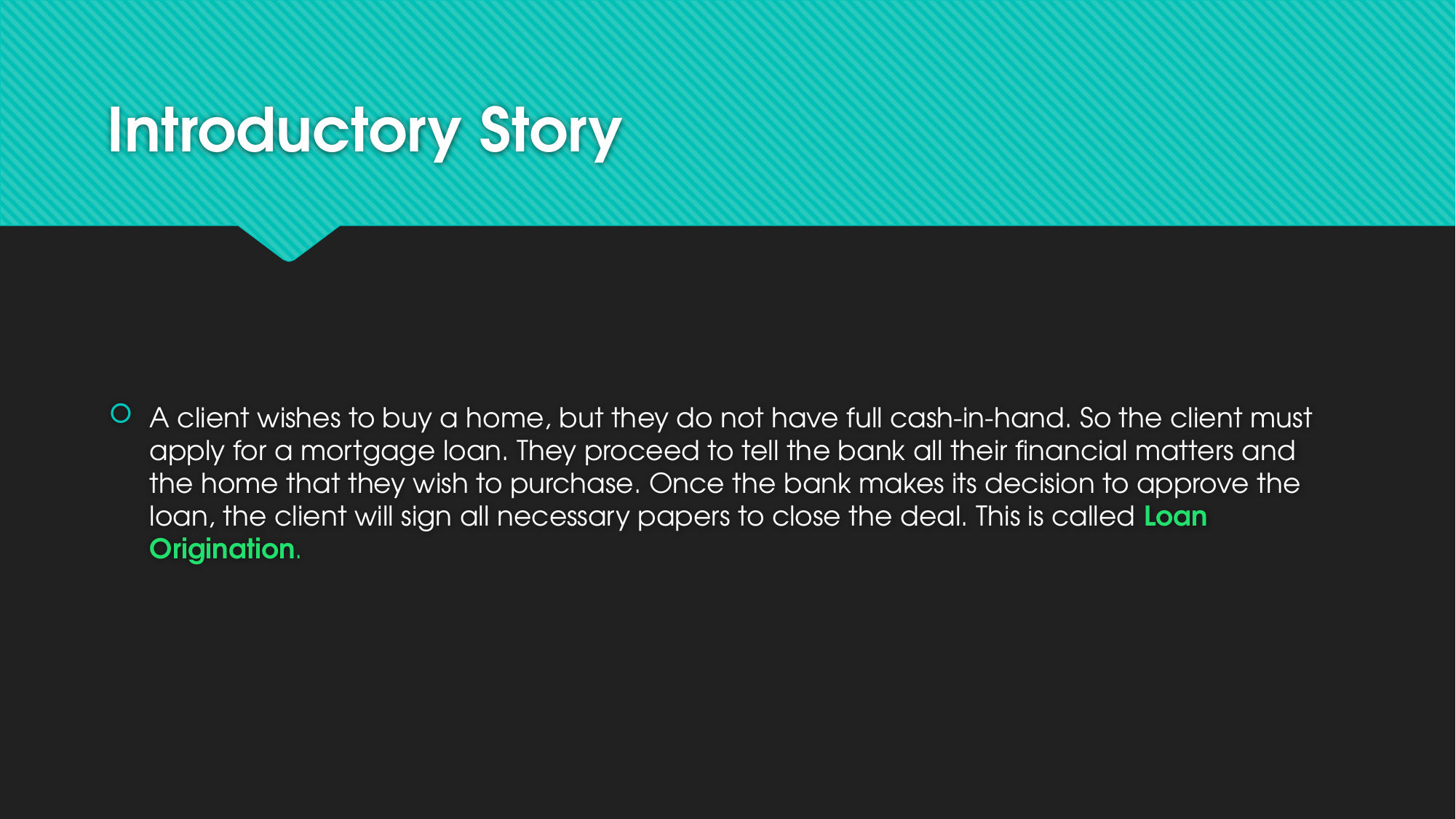

# Introductory Story
A client wishes to buy a home, but they do not have full cash-in-hand. So the client must apply for a mortgage loan. They proceed to tell the bank all their financial matters and the home that they wish to purchase. Once the bank makes its decision to approve the loan, the client will sign all necessary papers to close the deal. This is called Loan Origination.